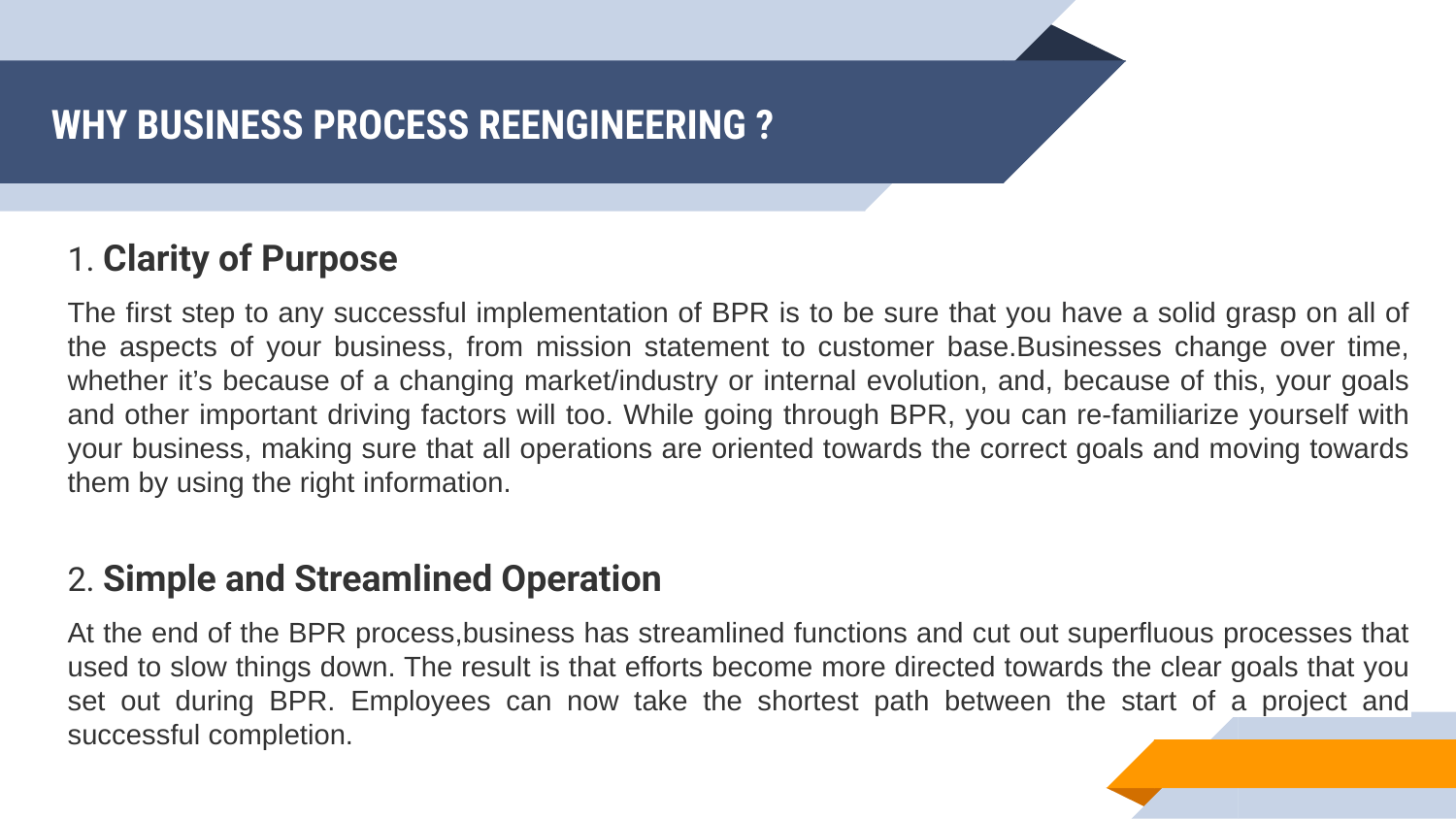

# WHY BUSINESS PROCESS REENGINEERING ?

1. Clarity of Purpose
The first step to any successful implementation of BPR is to be sure that you have a solid grasp on all of the aspects of your business, from mission statement to customer base.Businesses change over time, whether it’s because of a changing market/industry or internal evolution, and, because of this, your goals and other important driving factors will too. While going through BPR, you can re-familiarize yourself with your business, making sure that all operations are oriented towards the correct goals and moving towards them by using the right information.

2. Simple and Streamlined Operation
At the end of the BPR process,business has streamlined functions and cut out superfluous processes that used to slow things down. The result is that efforts become more directed towards the clear goals that you set out during BPR. Employees can now take the shortest path between the start of a project and successful completion.